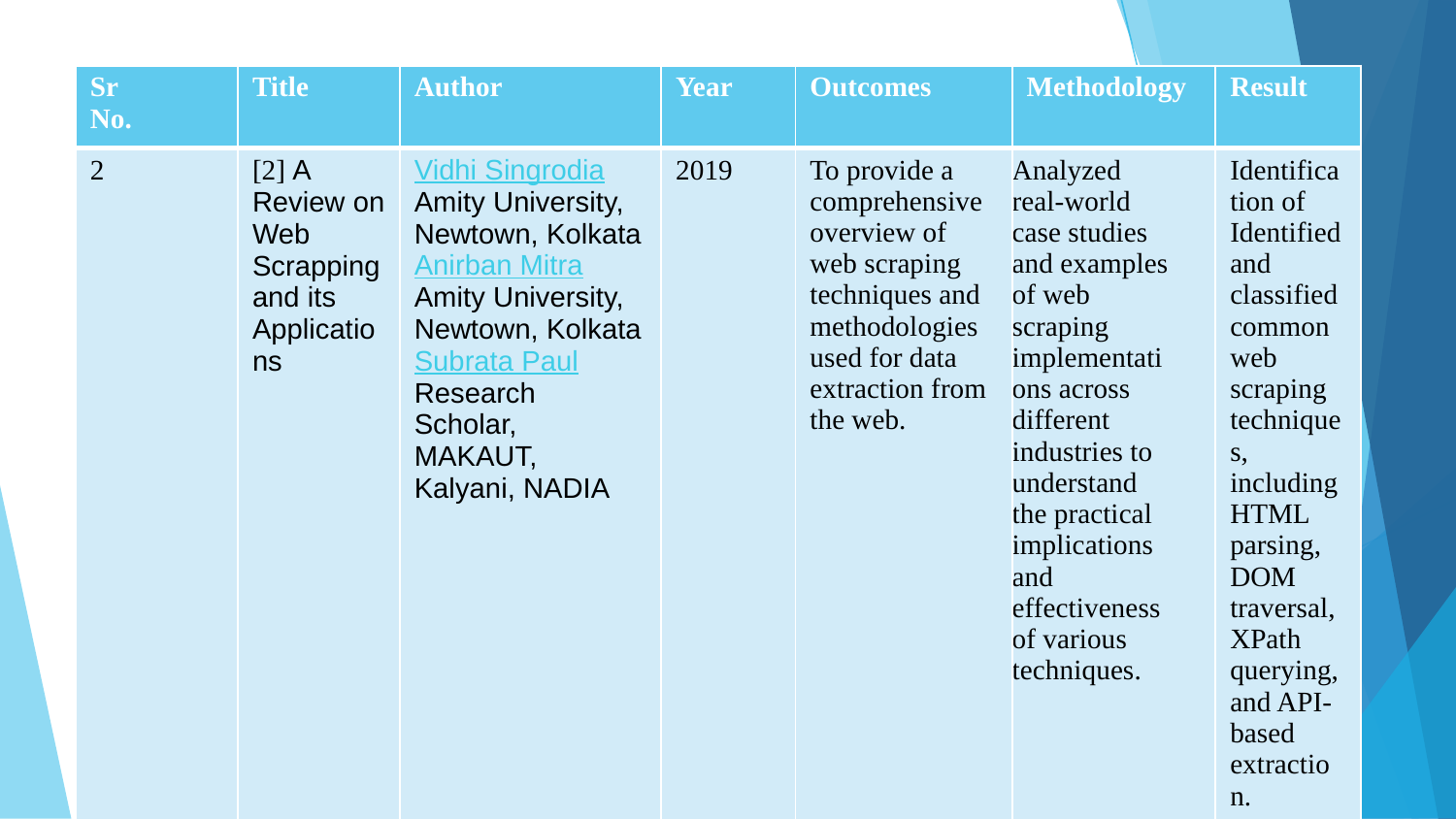

| Sr No. | Title | Author | Year | Outcomes | Methodology | Result |
| --- | --- | --- | --- | --- | --- | --- |
| 2 | [2] A Review on Web Scrapping and its Applicatio ns | Vidhi Singrodia Amity University, Newtown, Kolkata Anirban Mitra Amity University, Newtown, Kolkata Subrata Paul Research Scholar, MAKAUT, Kalyani, NADIA | 2019 | To provide a comprehensive overview of web scraping techniques and methodologies used for data extraction from the web. | Analyzed real-world case studies and examples of web scraping implementations across different industries to understand the practical implications and effectiveness of various techniques. | Identification of Identified and classified common web scraping techniques, including HTML parsing, DOM traversal, XPath querying, and API-based extraction. |